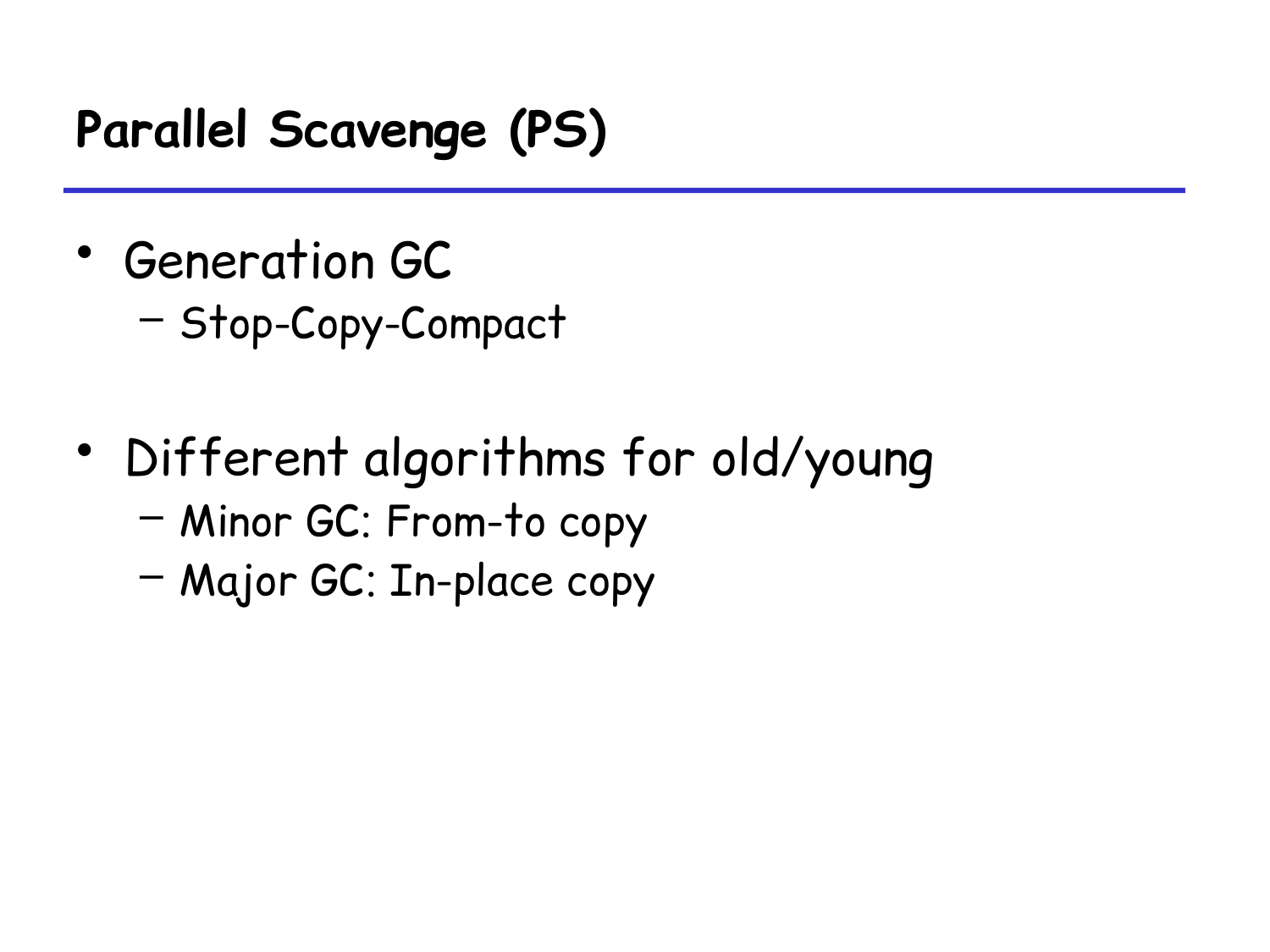

# Parallel Scavenge (PS)
Generation GC
Stop-Copy-Compact

Different algorithms for old/young
Minor GC: From-to copy
Major GC: In-place copy

8